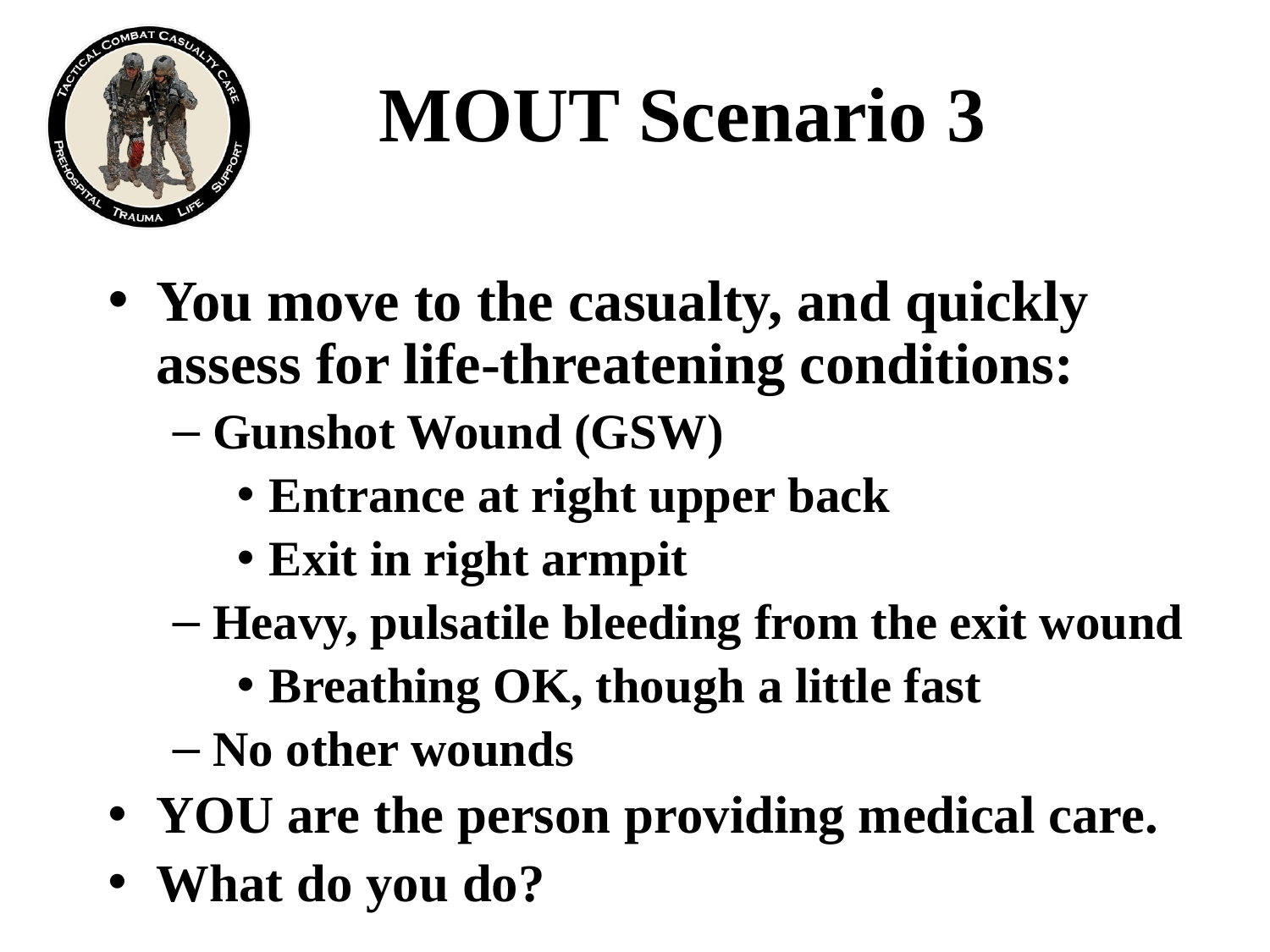

# MOUT Scenario 3
You move to the casualty, and quickly assess for life-threatening conditions:
Gunshot Wound (GSW)
Entrance at right upper back
Exit in right armpit
Heavy, pulsatile bleeding from the exit wound
Breathing OK, though a little fast
No other wounds
YOU are the person providing medical care.
What do you do?